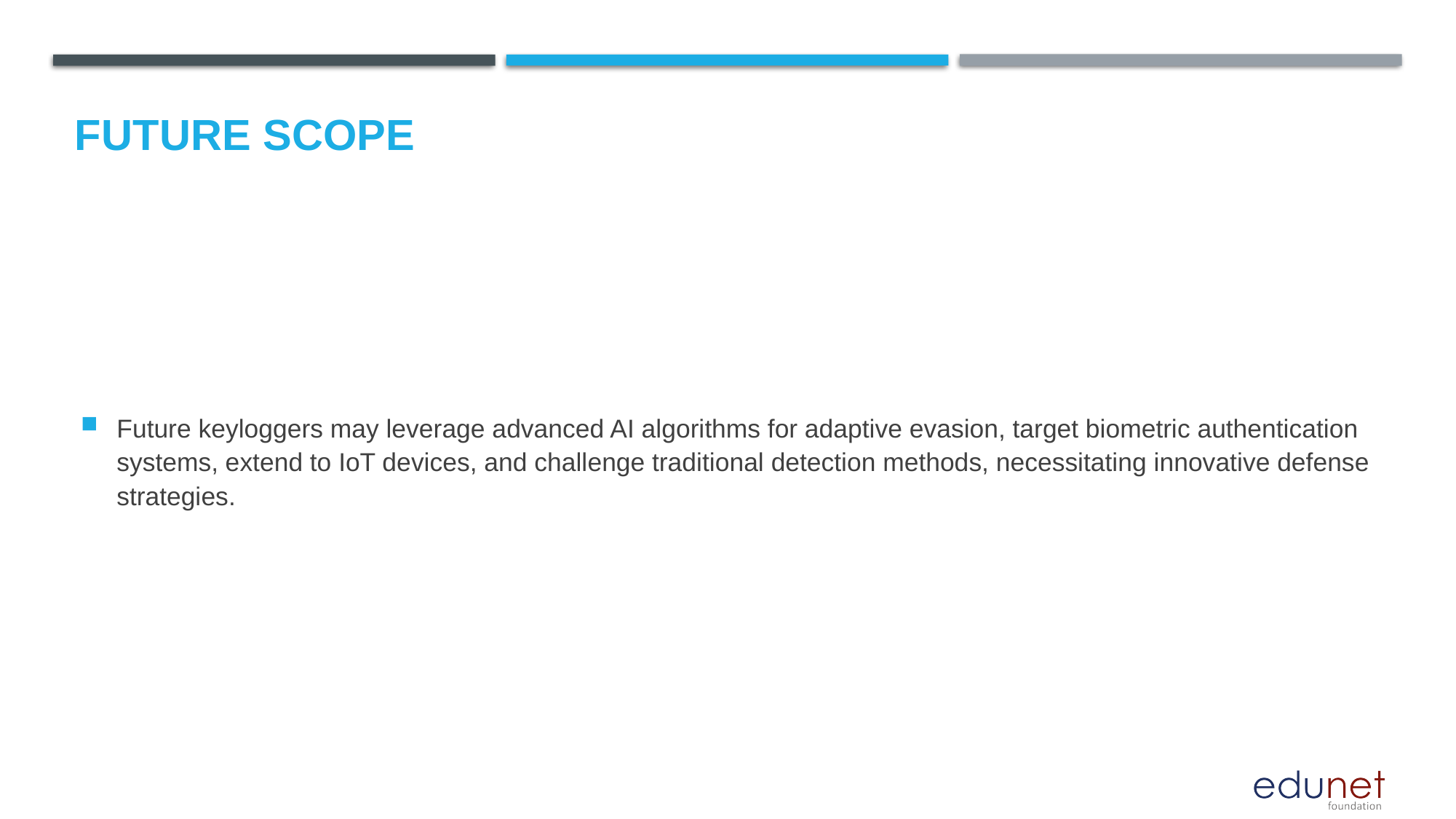

Future scope

Future keyloggers may leverage advanced AI algorithms for adaptive evasion, target biometric authentication systems, extend to IoT devices, and challenge traditional detection methods, necessitating innovative defense strategies.